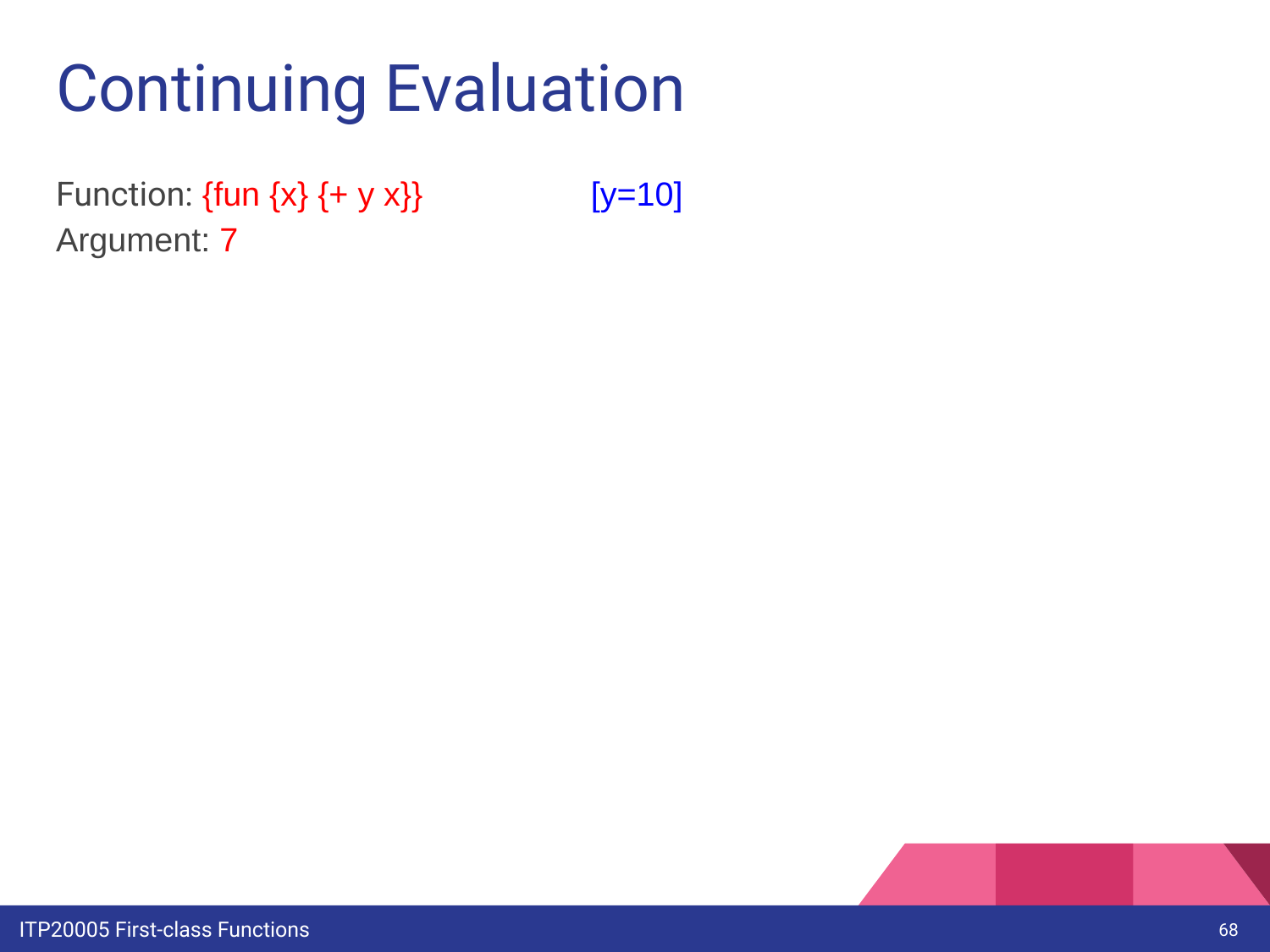

# Continuing Evaluation
Function: {fun {x} {+ y x}}                  [y=10]
Argument: 7
68